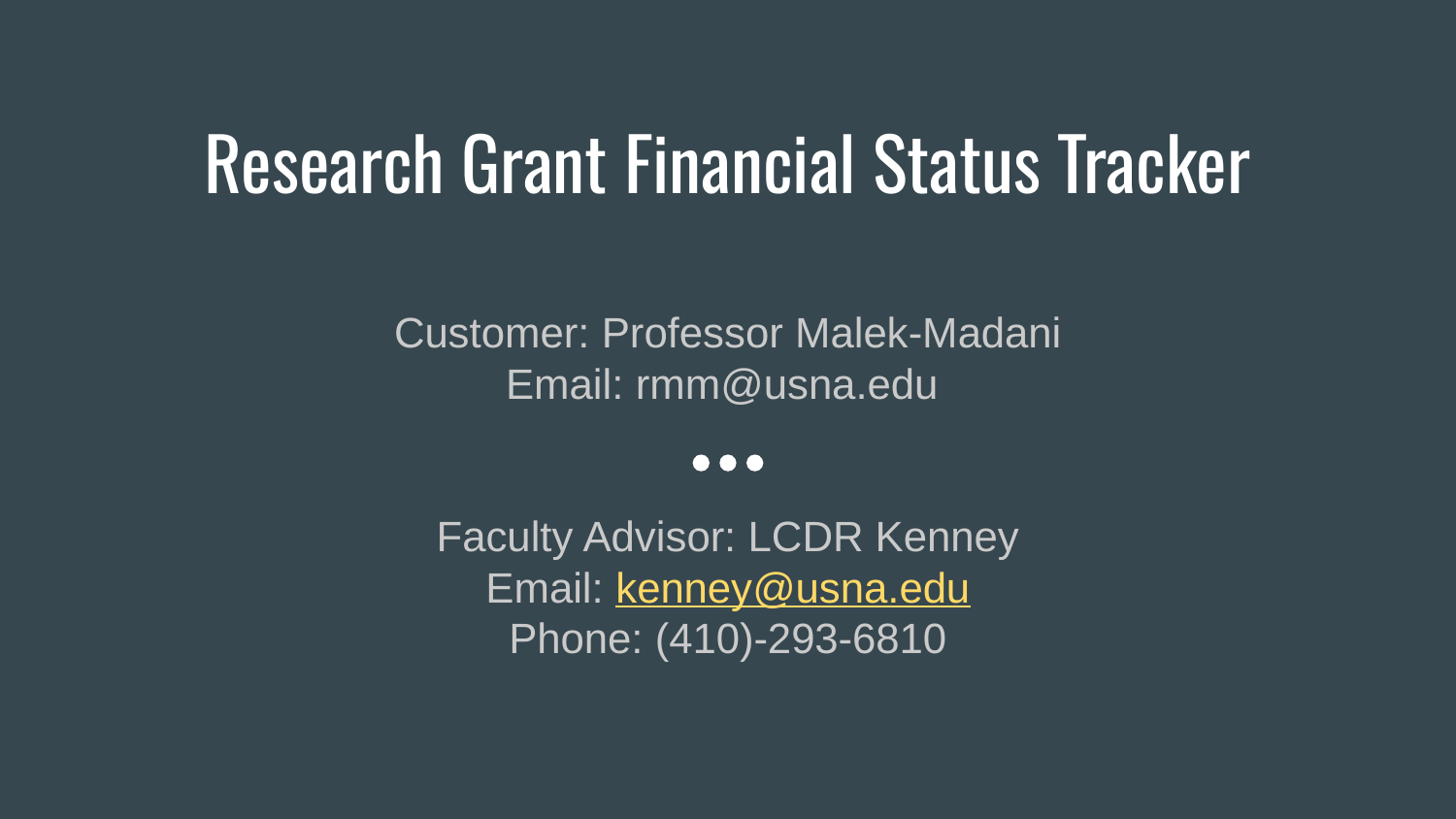

# Research Grant Financial Status Tracker
Customer: Professor Malek-Madani
Email: rmm@usna.edu

Faculty Advisor: LCDR Kenney
Email: kenney@usna.edu
Phone: (410)-293-6810